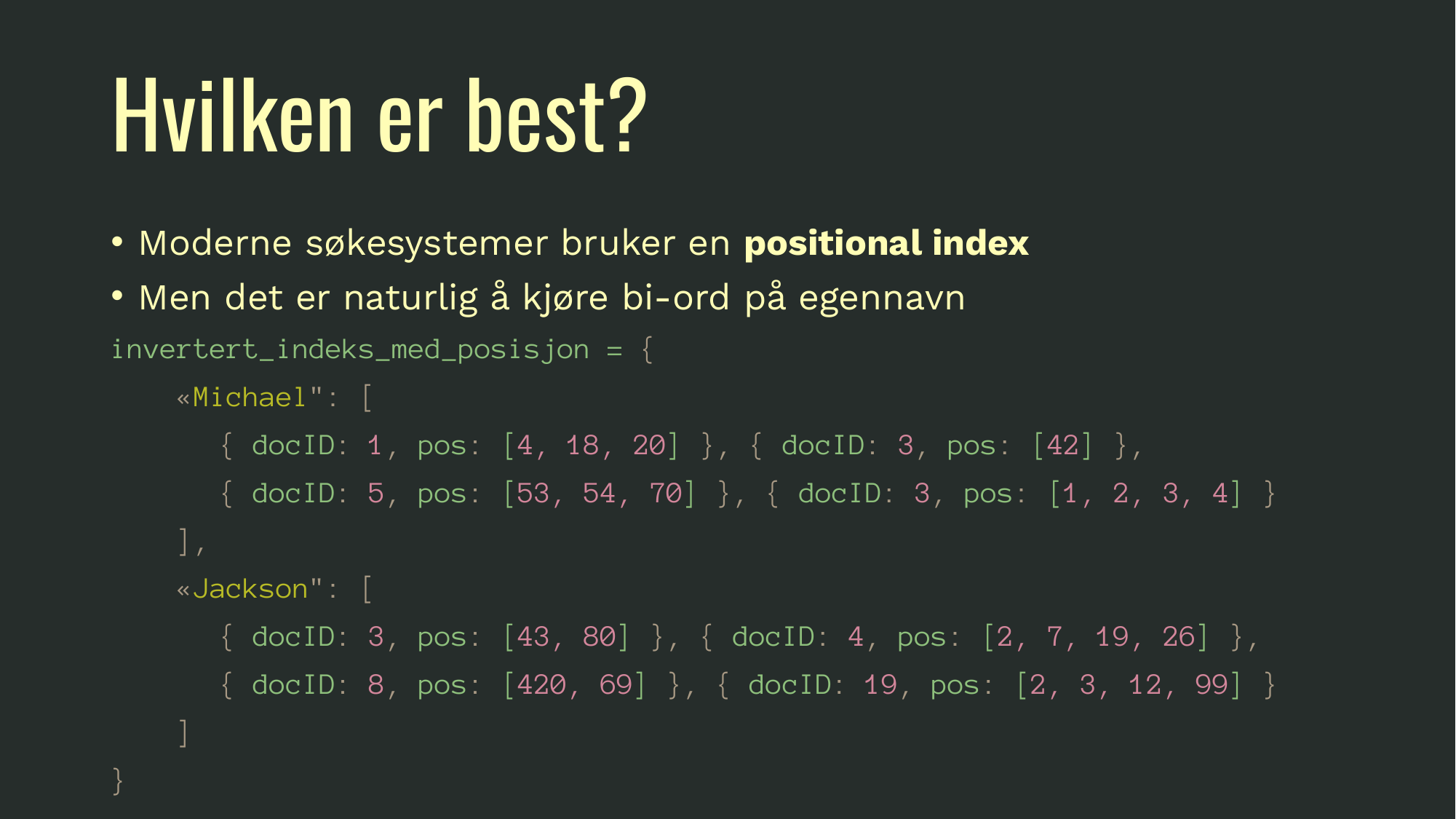

# Hvilken er best?
Moderne søkesystemer bruker en positional index
Men det er naturlig å kjøre bi-ord på egennavn
invertert_indeks_med_posisjon = {
    «Michael": [
	{ docID: 1, pos: [4, 18, 20] }, { docID: 3, pos: [42] },
	{ docID: 5, pos: [53, 54, 70] }, { docID: 3, pos: [1, 2, 3, 4] }
    ],
    «Jackson": [
	{ docID: 3, pos: [43, 80] }, { docID: 4, pos: [2, 7, 19, 26] },
	{ docID: 8, pos: [420, 69] }, { docID: 19, pos: [2, 3, 12, 99] }
    ]
}